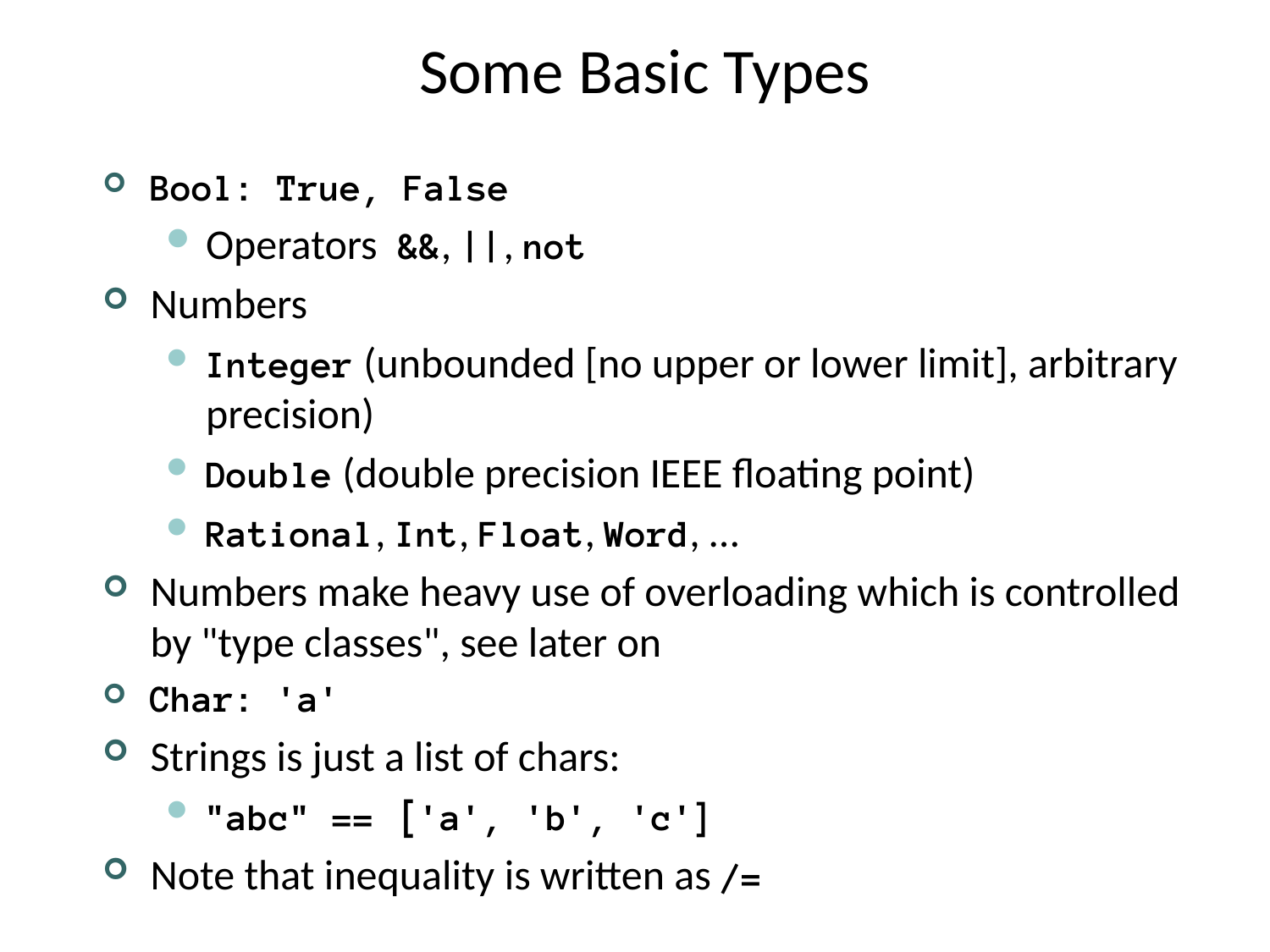

# Some Basic Types
Bool: True, False
Operators &&, ||, not
Numbers
Integer (unbounded [no upper or lower limit], arbitrary precision)
Double (double precision IEEE floating point)
Rational, Int, Float, Word, …
Numbers make heavy use of overloading which is controlled by "type classes", see later on
Char: 'a'
Strings is just a list of chars:
"abc" == ['a', 'b', 'c']
Note that inequality is written as /=